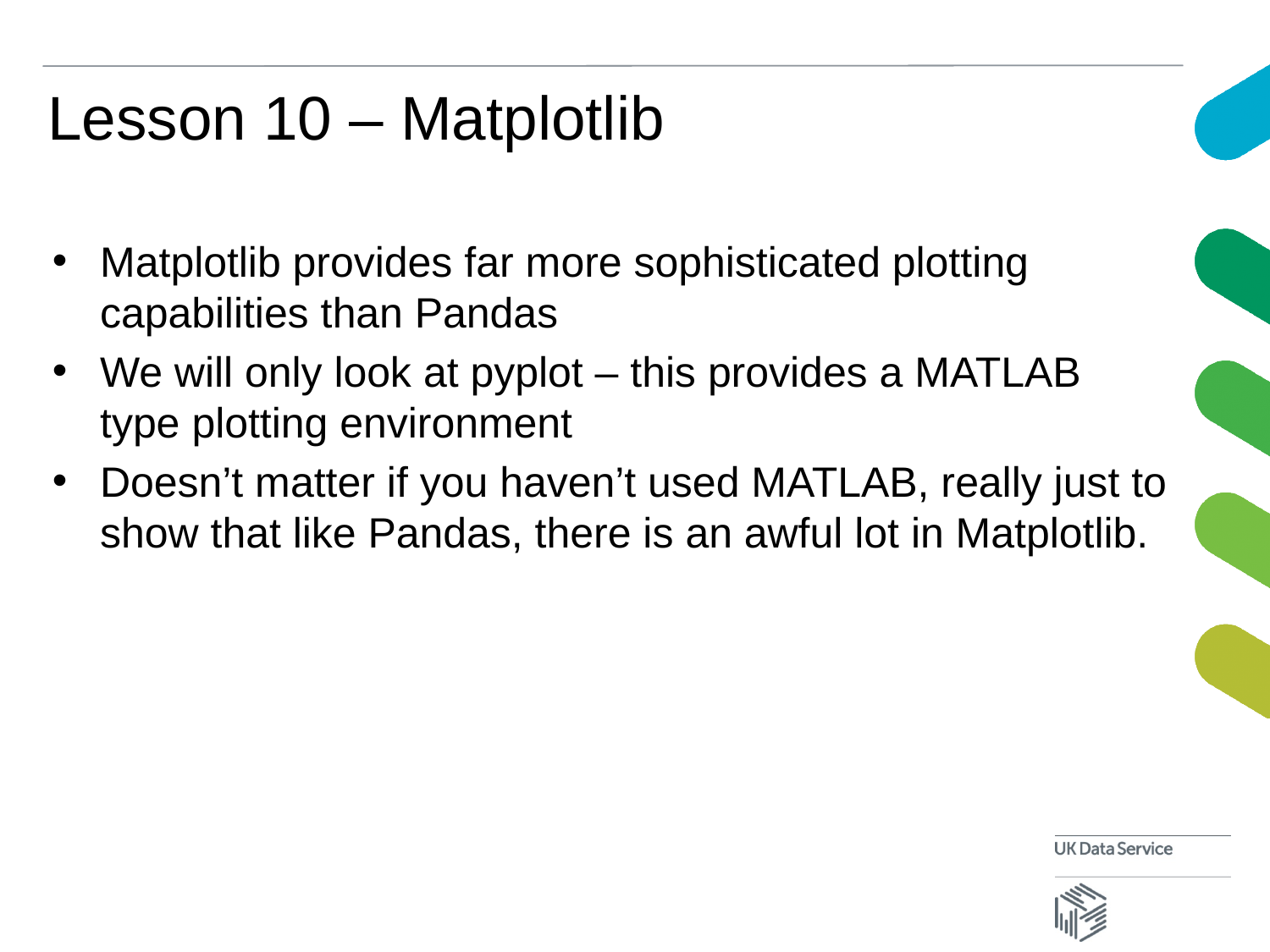

# Lesson 10 – Matplotlib
Matplotlib provides far more sophisticated plotting capabilities than Pandas
We will only look at pyplot – this provides a MATLAB type plotting environment
Doesn’t matter if you haven’t used MATLAB, really just to show that like Pandas, there is an awful lot in Matplotlib.